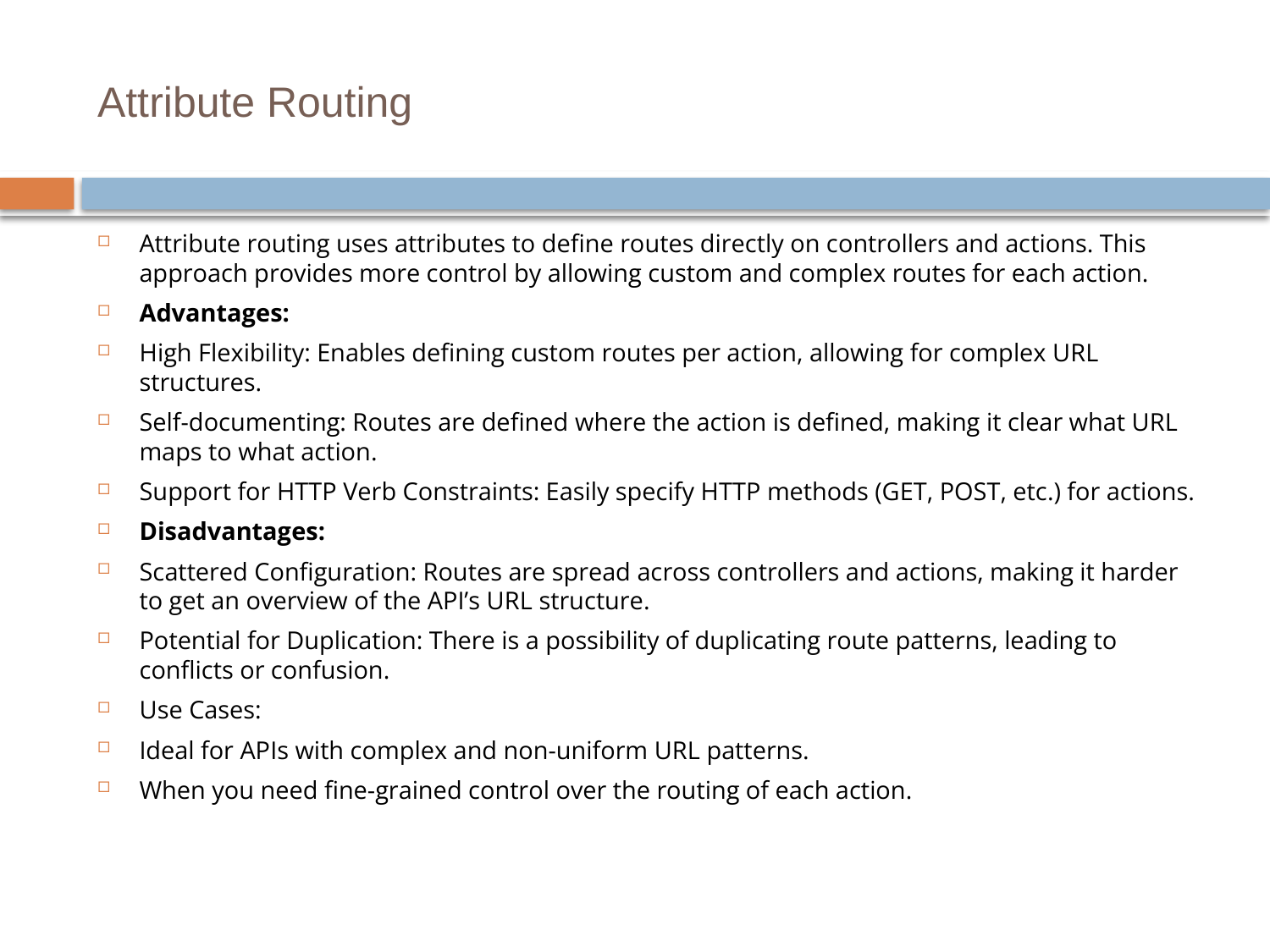

# Attribute Routing
Attribute routing uses attributes to define routes directly on controllers and actions. This approach provides more control by allowing custom and complex routes for each action.
Advantages:
High Flexibility: Enables defining custom routes per action, allowing for complex URL structures.
Self-documenting: Routes are defined where the action is defined, making it clear what URL maps to what action.
Support for HTTP Verb Constraints: Easily specify HTTP methods (GET, POST, etc.) for actions.
Disadvantages:
Scattered Configuration: Routes are spread across controllers and actions, making it harder to get an overview of the API’s URL structure.
Potential for Duplication: There is a possibility of duplicating route patterns, leading to conflicts or confusion.
Use Cases:
Ideal for APIs with complex and non-uniform URL patterns.
When you need fine-grained control over the routing of each action.